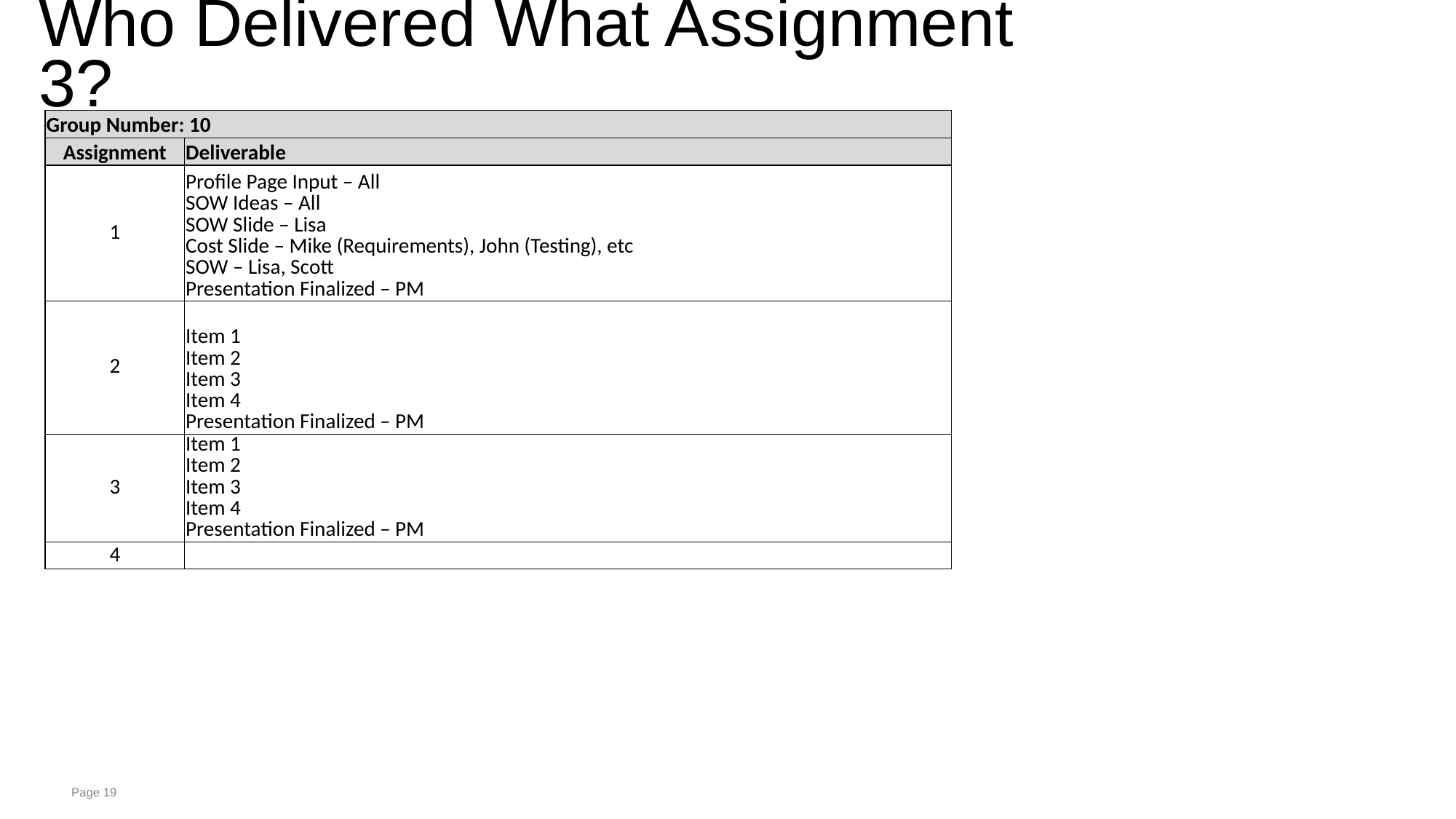

# Who Delivered What Assignment 3?
| Group Number: 10 |  |
| --- | --- |
| Assignment | Deliverable |
| 1 | Profile Page Input – All SOW Ideas – All SOW Slide – Lisa Cost Slide – Mike (Requirements), John (Testing), etc SOW – Lisa, Scott Presentation Finalized – PM |
| 2 | Item 1 Item 2 Item 3 Item 4 Presentation Finalized – PM |
| 3 | Item 1 Item 2 Item 3 Item 4 Presentation Finalized – PM |
| 4 |  |